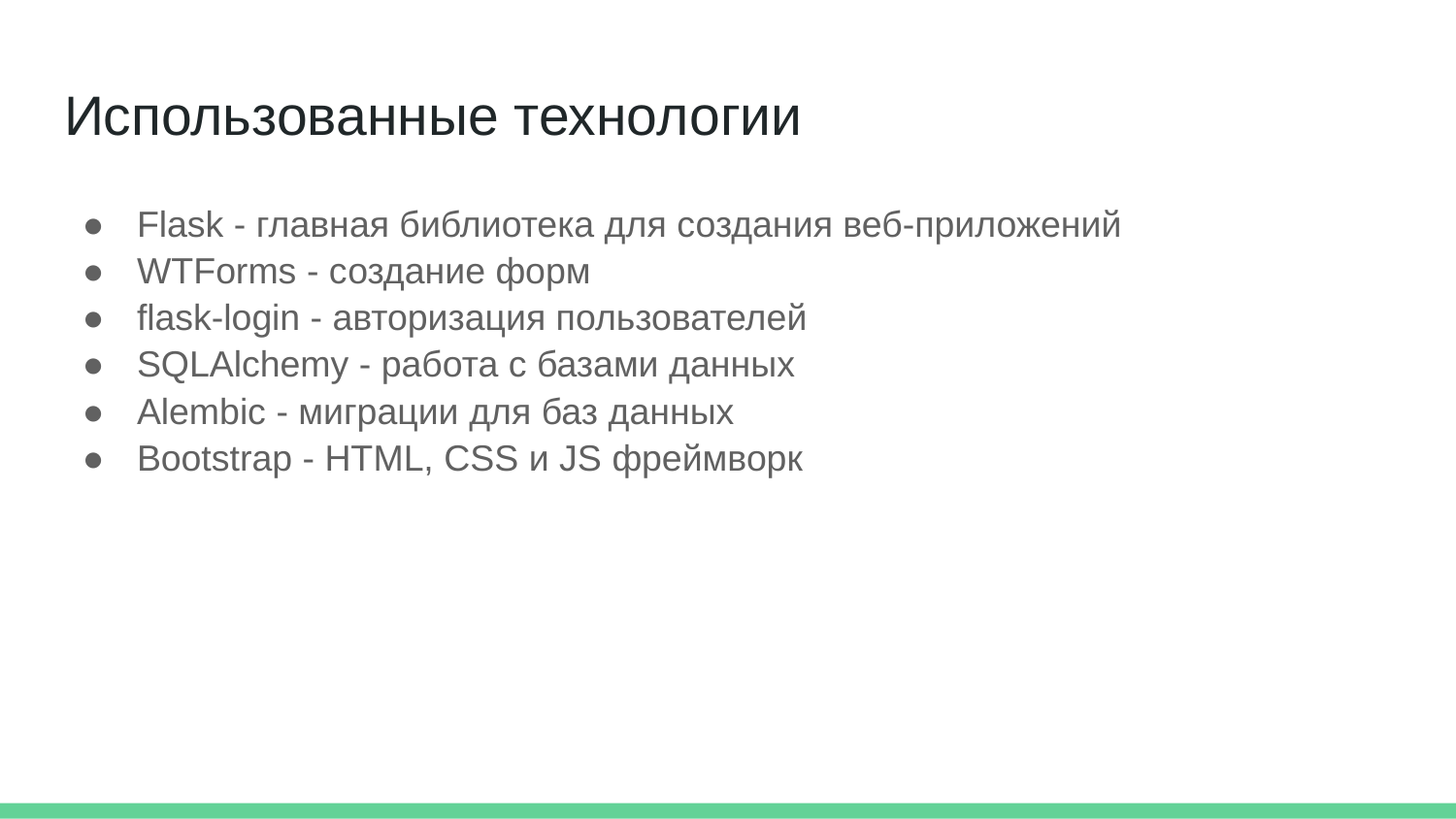

# Использованные технологии
Flask - главная библиотека для создания веб-приложений
WTForms - создание форм
flask-login - авторизация пользователей
SQLAlchemy - работа с базами данных
Alembic - миграции для баз данных
Bootstrap - HTML, CSS и JS фреймворк